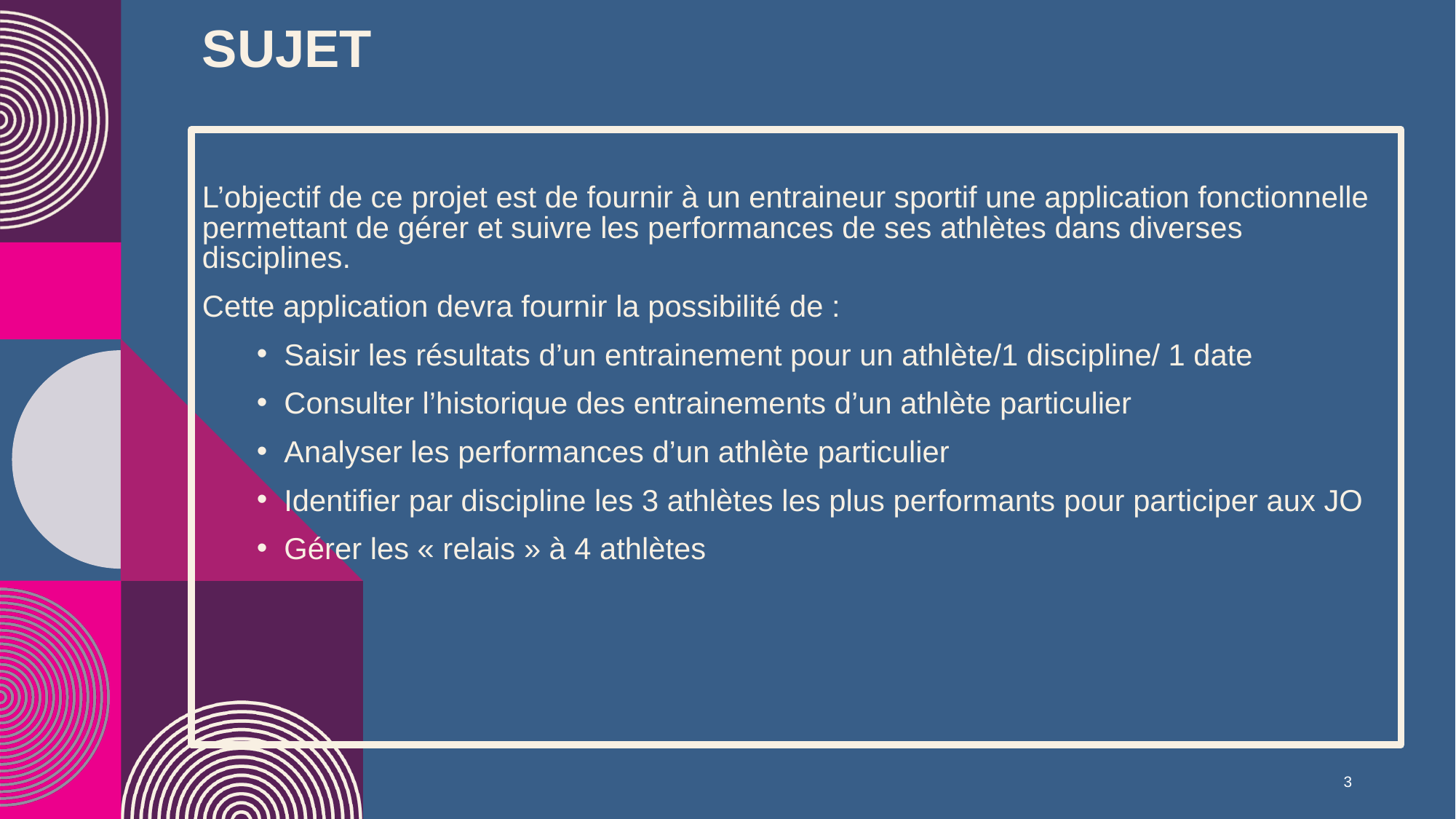

# SUJET

L’objectif de ce projet est de fournir à un entraineur sportif une application fonctionnelle permettant de gérer et suivre les performances de ses athlètes dans diverses disciplines.
Cette application devra fournir la possibilité de :
Saisir les résultats d’un entrainement pour un athlète/1 discipline/ 1 date
Consulter l’historique des entrainements d’un athlète particulier
Analyser les performances d’un athlète particulier
Identifier par discipline les 3 athlètes les plus performants pour participer aux JO
Gérer les « relais » à 4 athlètes
3